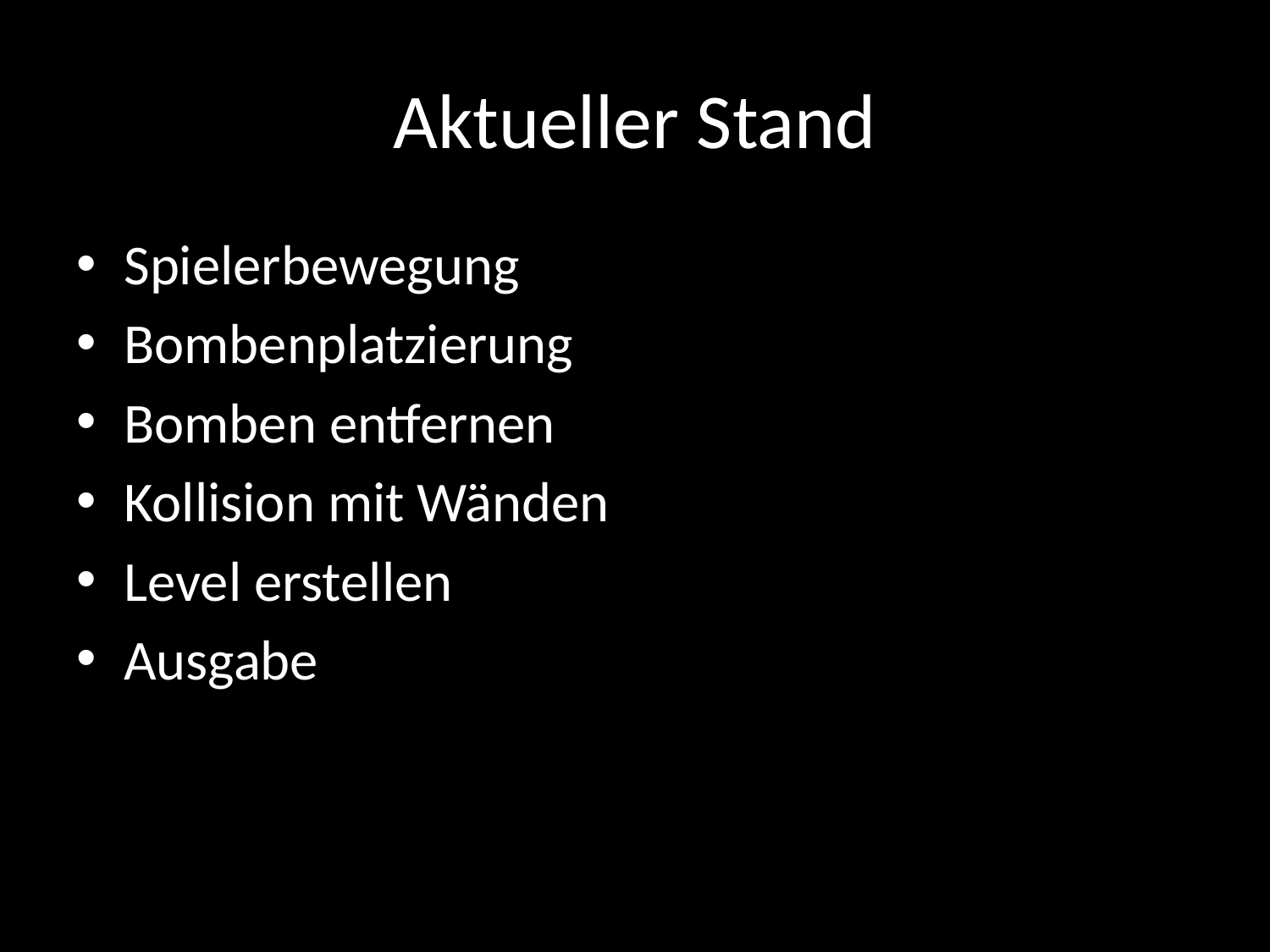

# Aktueller Stand
Spielerbewegung
Bombenplatzierung
Bomben entfernen
Kollision mit Wänden
Level erstellen
Ausgabe